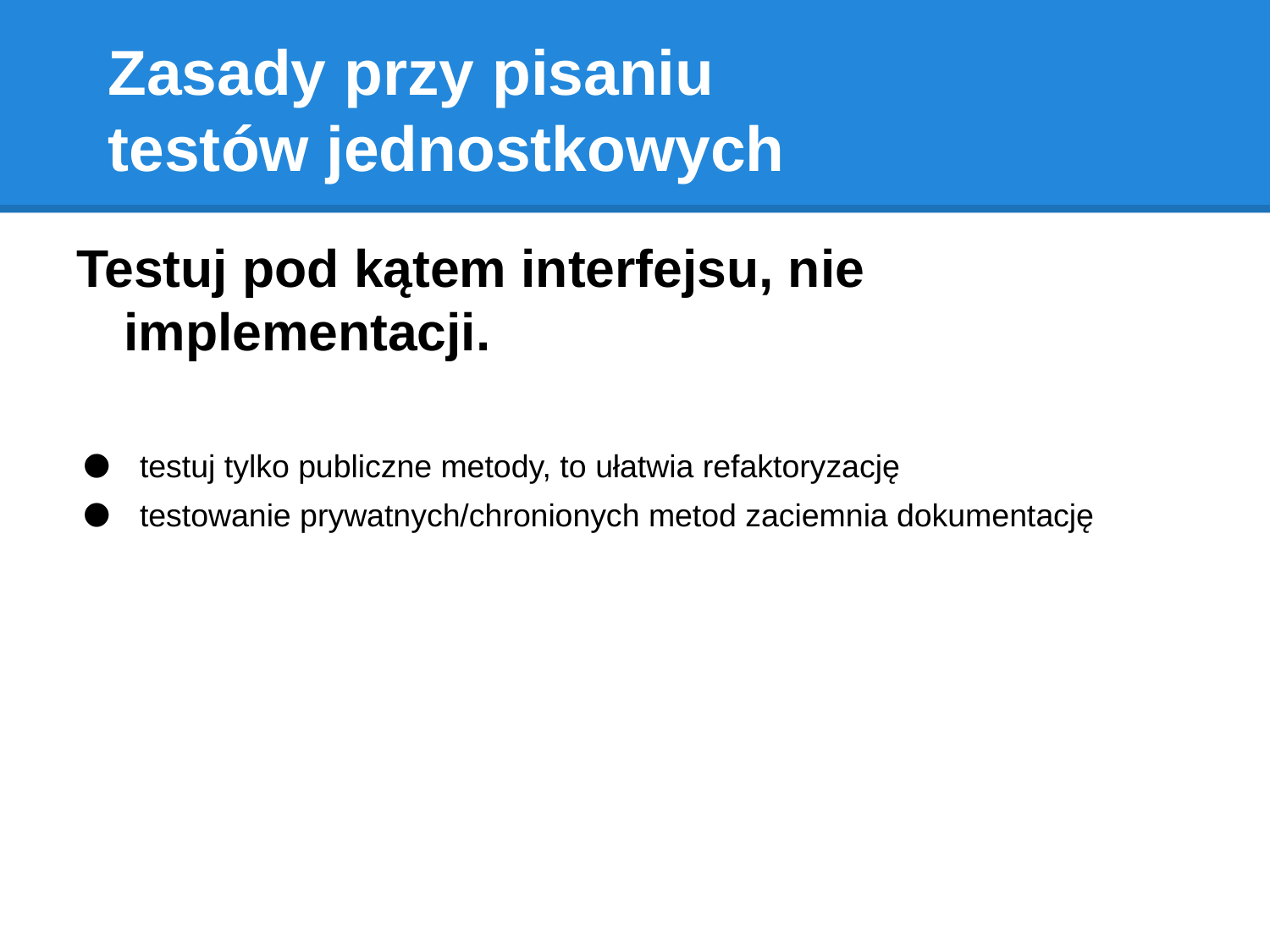

# Zasady przy pisaniu
testów jednostkowych
Testuj pod kątem interfejsu, nie implementacji.

testuj tylko publiczne metody, to ułatwia refaktoryzację
testowanie prywatnych/chronionych metod zaciemnia dokumentację